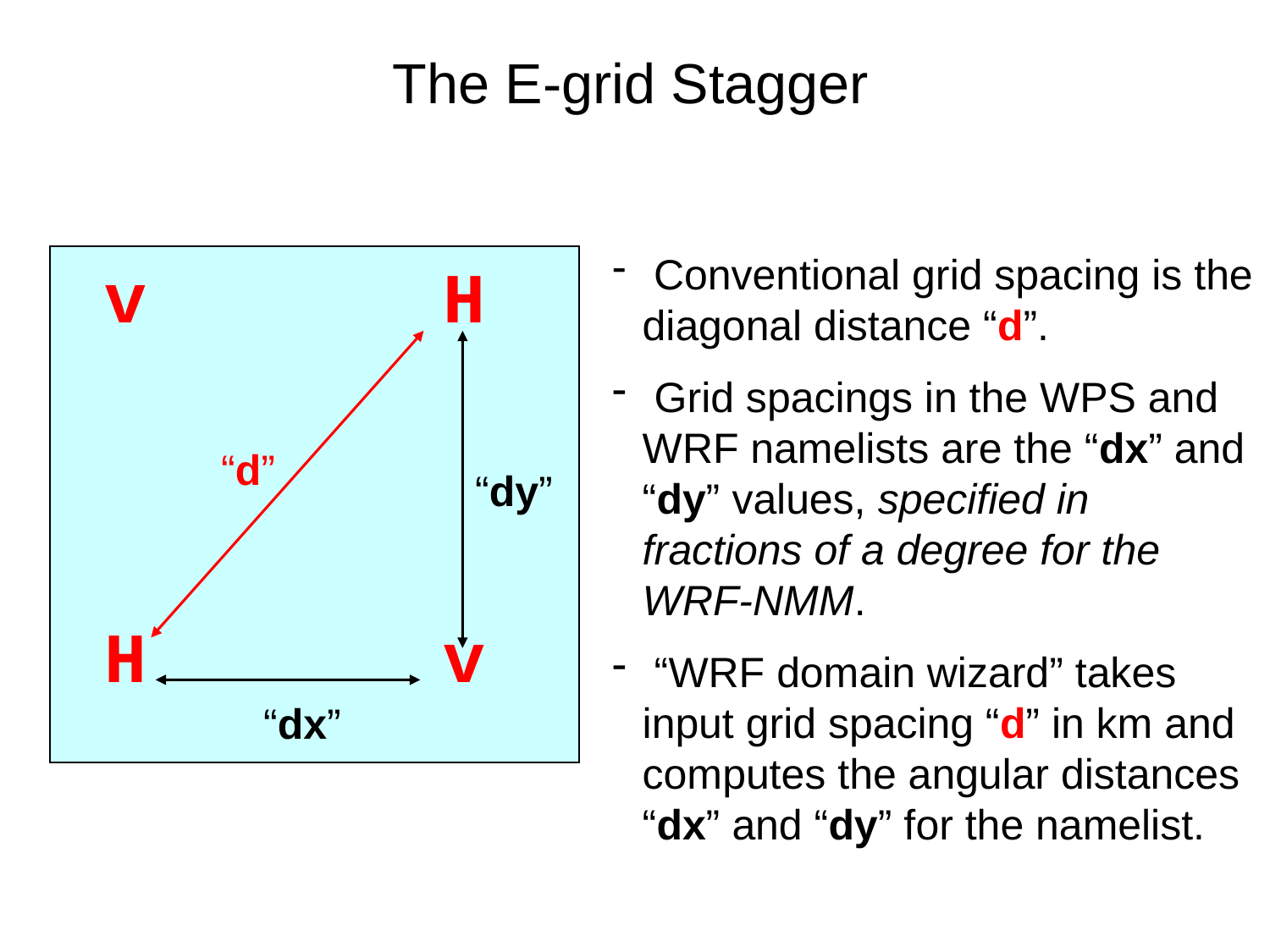

The E-grid Stagger
 Conventional grid spacing is the diagonal distance “d”.
 Grid spacings in the WPS and WRF namelists are the “dx” and “dy” values, specified in fractions of a degree for the WRF-NMM.
 “WRF domain wizard” takes input grid spacing “d” in km and computes the angular distances “dx” and “dy” for the namelist.
 v       H

 H       v

“d”
“dy”

“dx”